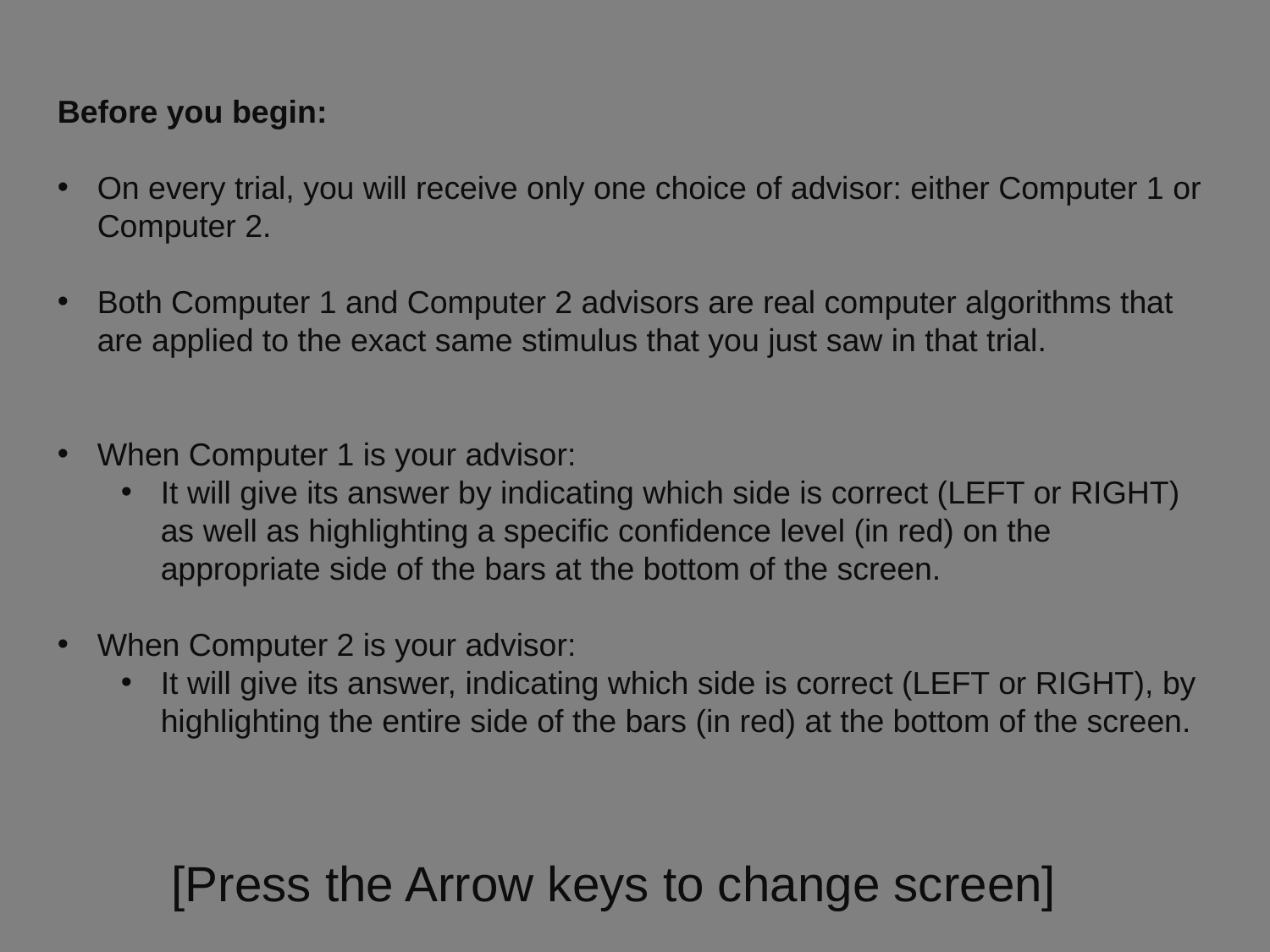

Before you begin:

On every trial, you will receive only one choice of advisor: either Computer 1 or Computer 2.

Both Computer 1 and Computer 2 advisors are real computer algorithms that are applied to the exact same stimulus that you just saw in that trial.

When Computer 1 is your advisor:
It will give its answer by indicating which side is correct (LEFT or RIGHT) as well as highlighting a specific confidence level (in red) on the appropriate side of the bars at the bottom of the screen.

When Computer 2 is your advisor:
It will give its answer, indicating which side is correct (LEFT or RIGHT), by highlighting the entire side of the bars (in red) at the bottom of the screen.

[Press the Arrow keys to change screen]